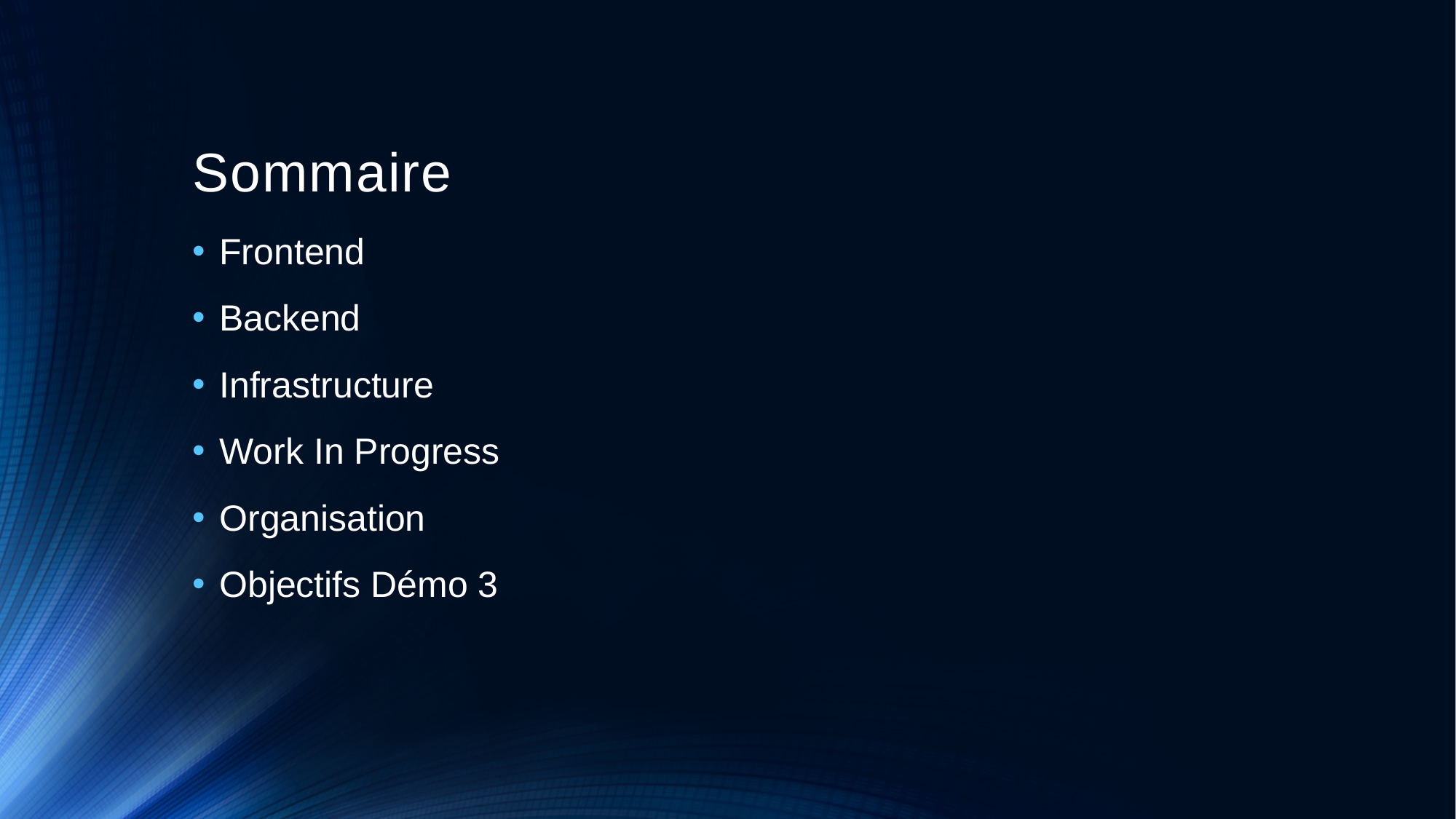

# Sommaire
Frontend
Backend
Infrastructure
Work In Progress
Organisation
Objectifs Démo 3